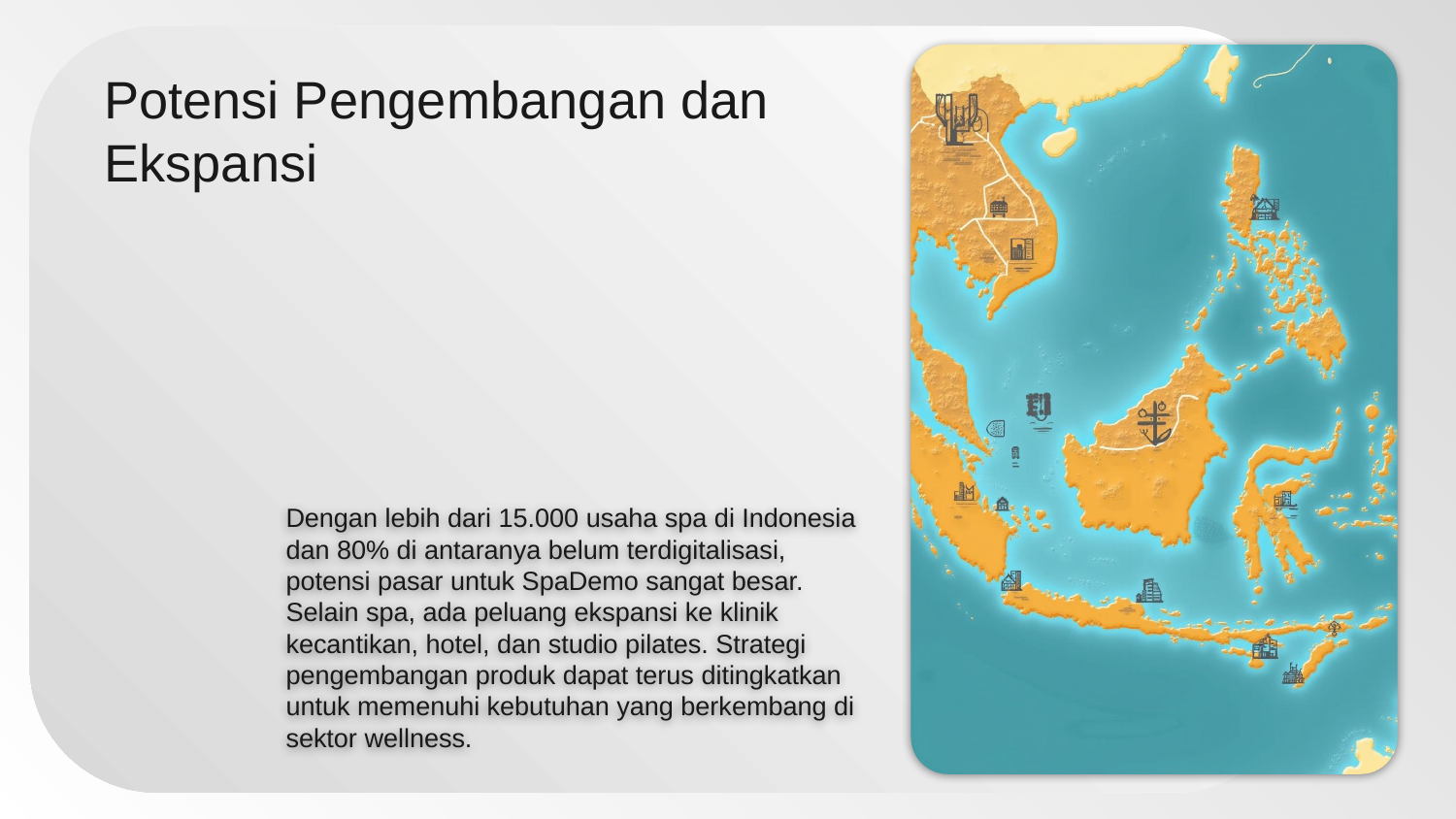

# Potensi Pengembangan dan Ekspansi
Dengan lebih dari 15.000 usaha spa di Indonesia dan 80% di antaranya belum terdigitalisasi, potensi pasar untuk SpaDemo sangat besar. Selain spa, ada peluang ekspansi ke klinik kecantikan, hotel, dan studio pilates. Strategi pengembangan produk dapat terus ditingkatkan untuk memenuhi kebutuhan yang berkembang di sektor wellness.